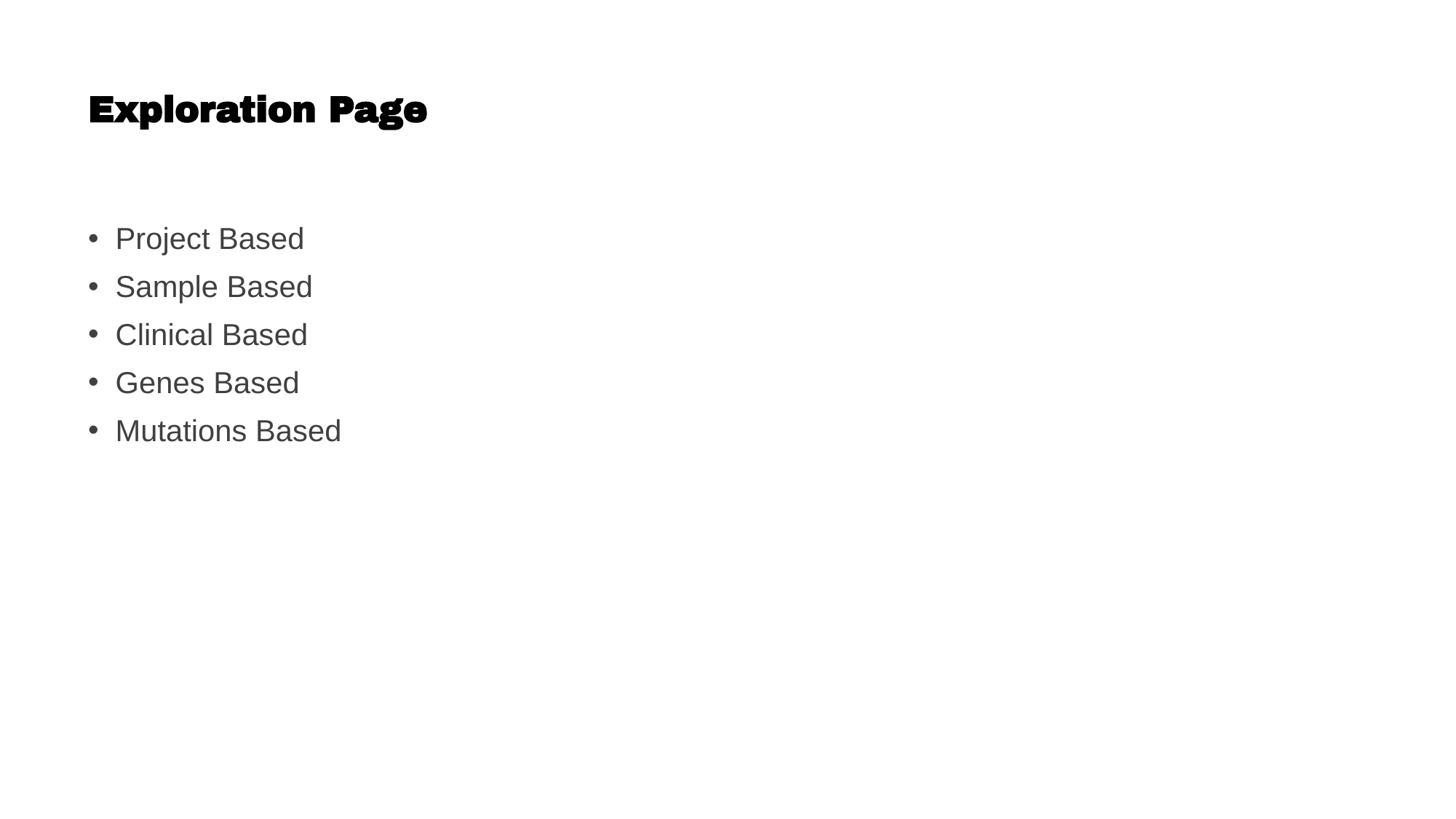

# Exploration Page
Project Based
Sample Based
Clinical Based
Genes Based
Mutations Based